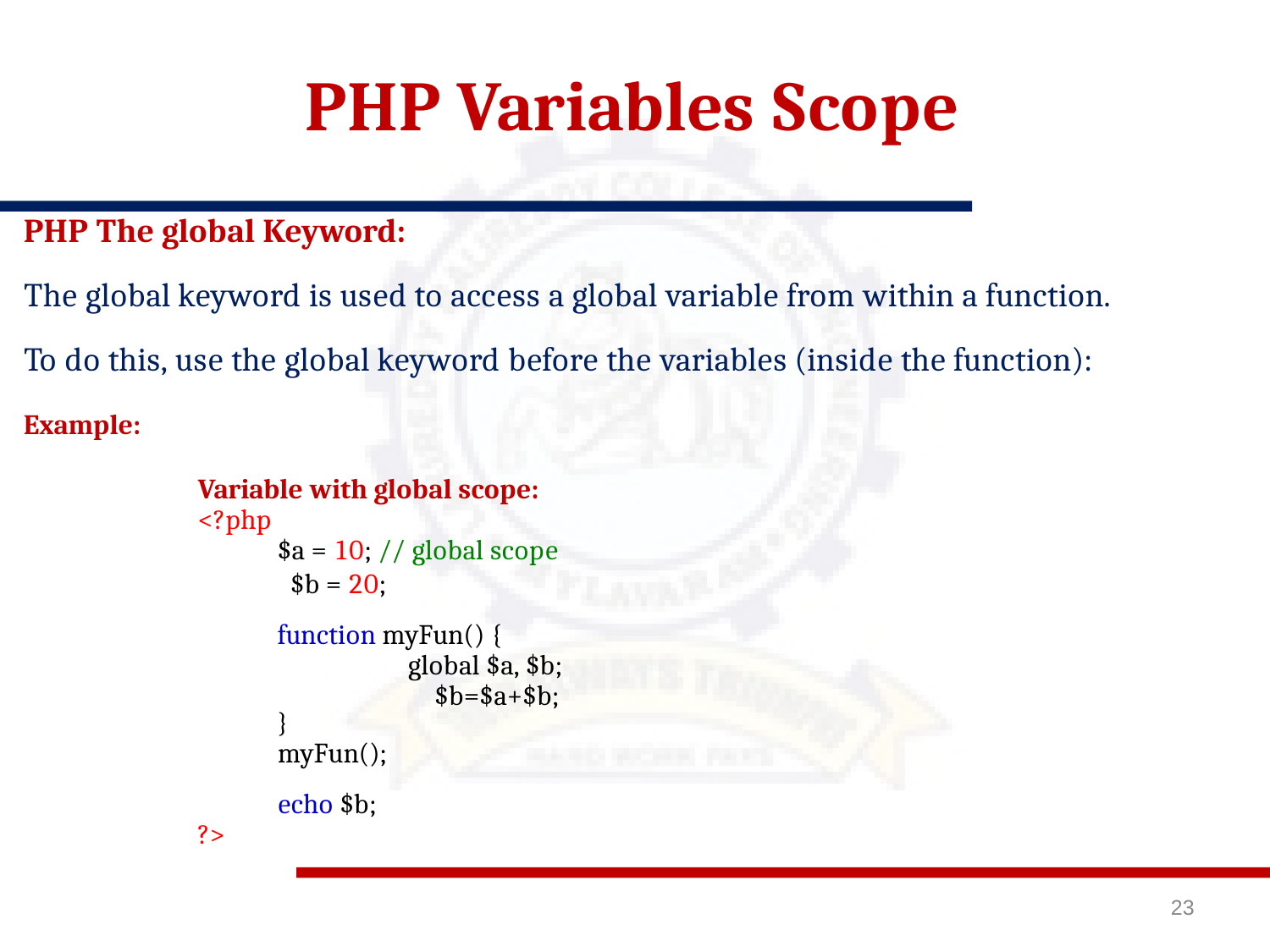

# PHP Variables Scope
PHP The global Keyword:
The global keyword is used to access a global variable from within a function.
To do this, use the global keyword before the variables (inside the function):
Example:

Variable with global scope:
<?php
$a = 10; // global scope
$b = 20;
function myFun() {
global $a, $b;
$b=$a+$b;
}
myFun();
echo $b;
?>
23